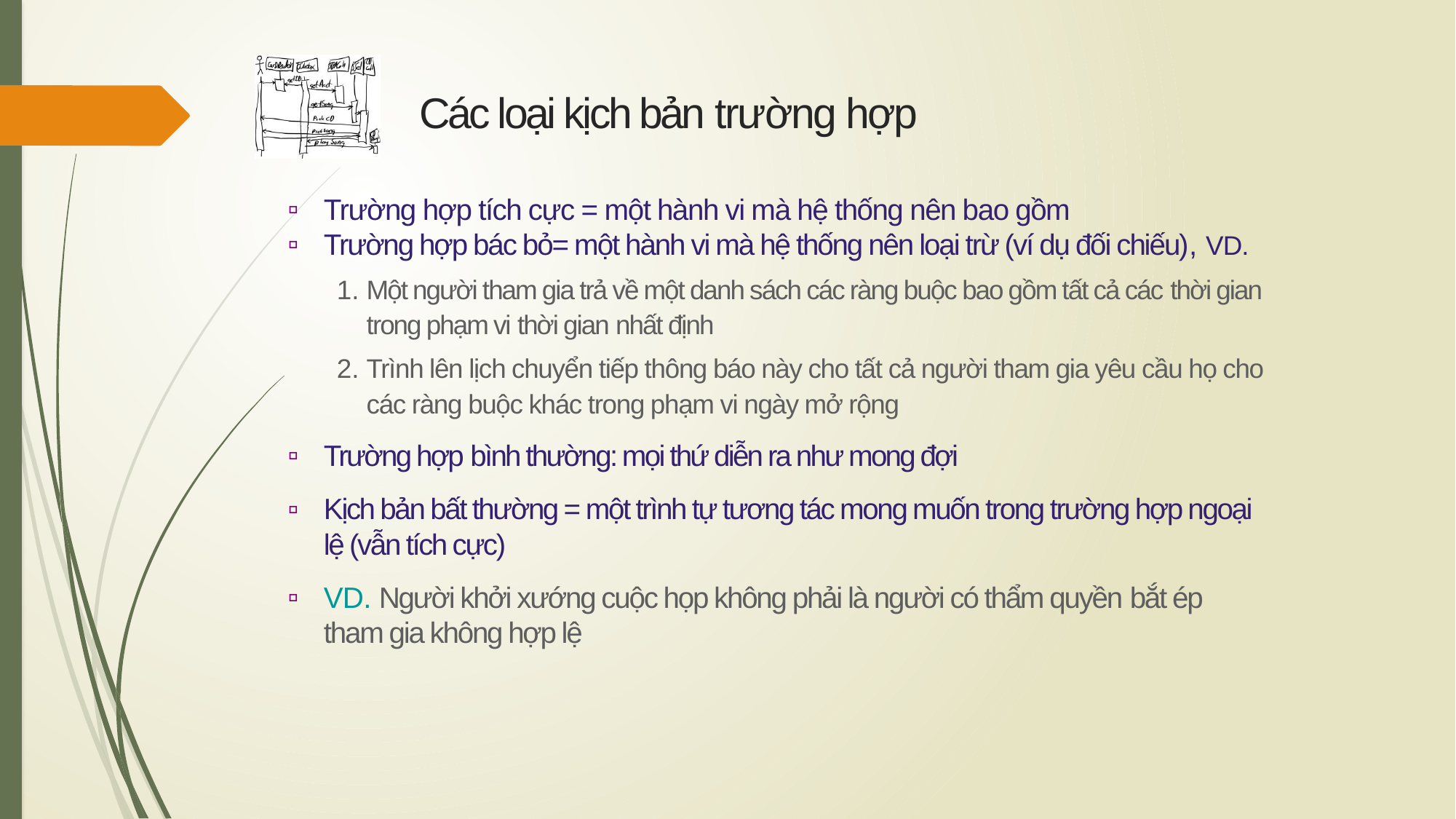

# Các loại kịch bản trường hợp
Trường hợp tích cực = một hành vi mà hệ thống nên bao gồm
Trường hợp bác bỏ= một hành vi mà hệ thống nên loại trừ (ví dụ đối chiếu), VD.
Một người tham gia trả về một danh sách các ràng buộc bao gồm tất cả các thời gian trong phạm vi thời gian nhất định
Trình lên lịch chuyển tiếp thông báo này cho tất cả người tham gia yêu cầu họ cho các ràng buộc khác trong phạm vi ngày mở rộng
Trường hợp bình thường: mọi thứ diễn ra như mong đợi
Kịch bản bất thường = một trình tự tương tác mong muốn trong trường hợp ngoại lệ (vẫn tích cực)
VD. Người khởi xướng cuộc họp không phải là người có thẩm quyền bắt ép tham gia không hợp lệ
20